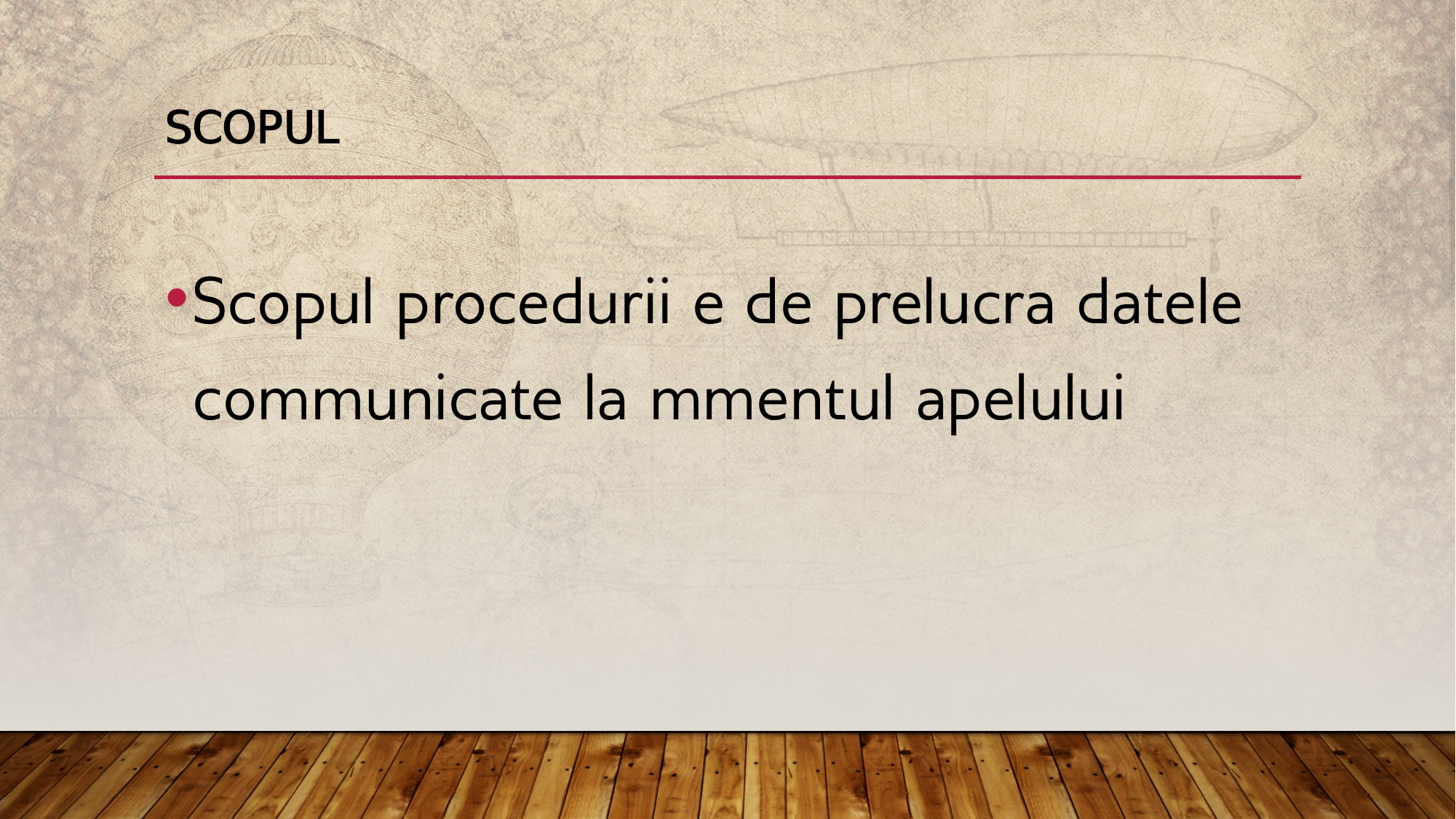

# sCopul
Scopul procedurii e de prelucra datele communicate la mmentul apelului